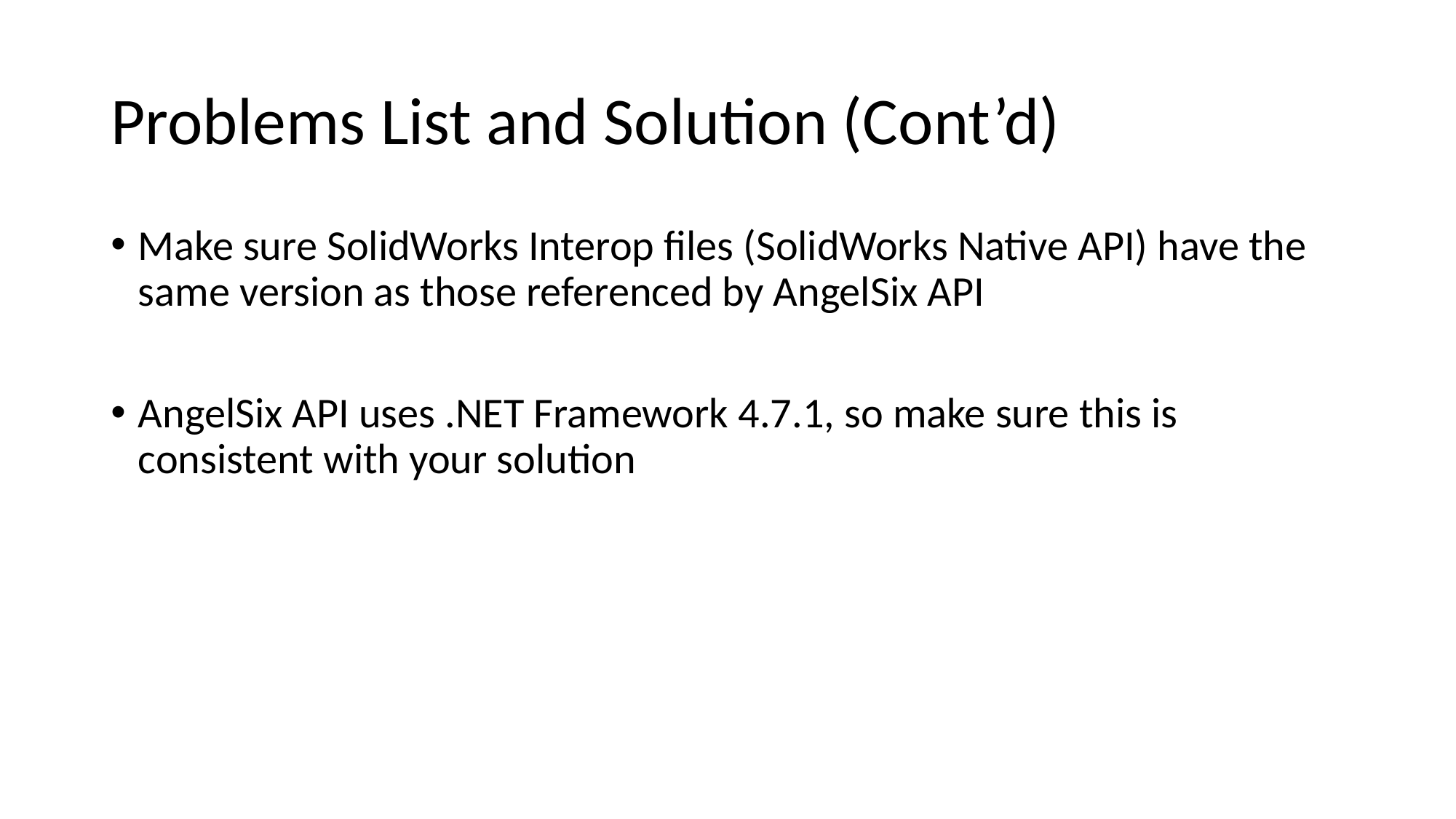

# Problems List and Solution (Cont’d)
Make sure SolidWorks Interop files (SolidWorks Native API) have the same version as those referenced by AngelSix API

AngelSix API uses .NET Framework 4.7.1, so make sure this is consistent with your solution